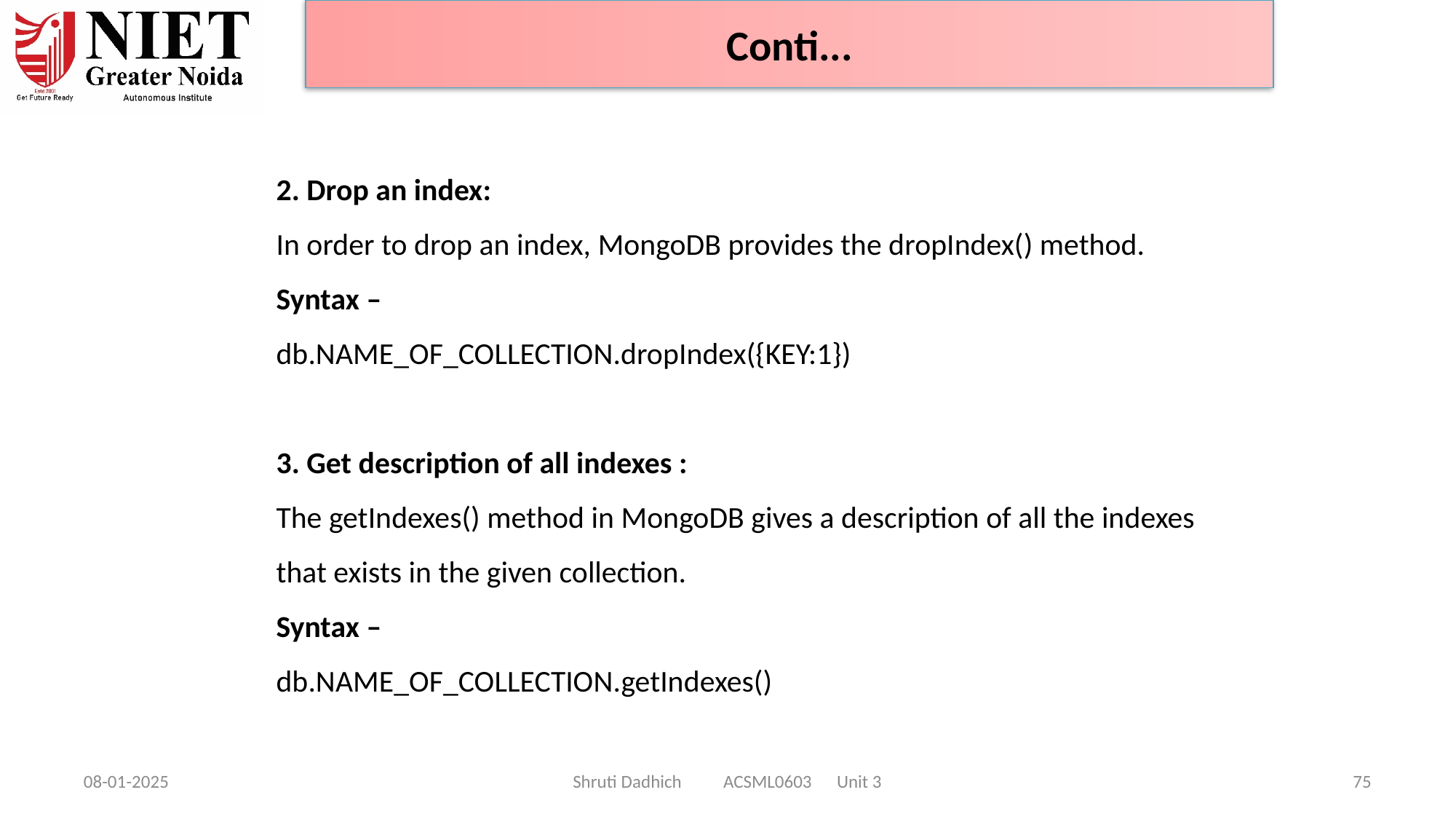

Conti...
2. Drop an index: 
In order to drop an index, MongoDB provides the dropIndex() method.
Syntax –
db.NAME_OF_COLLECTION.dropIndex({KEY:1})

3. Get description of all indexes : 
The getIndexes() method in MongoDB gives a description of all the indexes that exists in the given collection.
Syntax –
db.NAME_OF_COLLECTION.getIndexes()
08-01-2025
Shruti Dadhich          ACSML0603      Unit 3
75